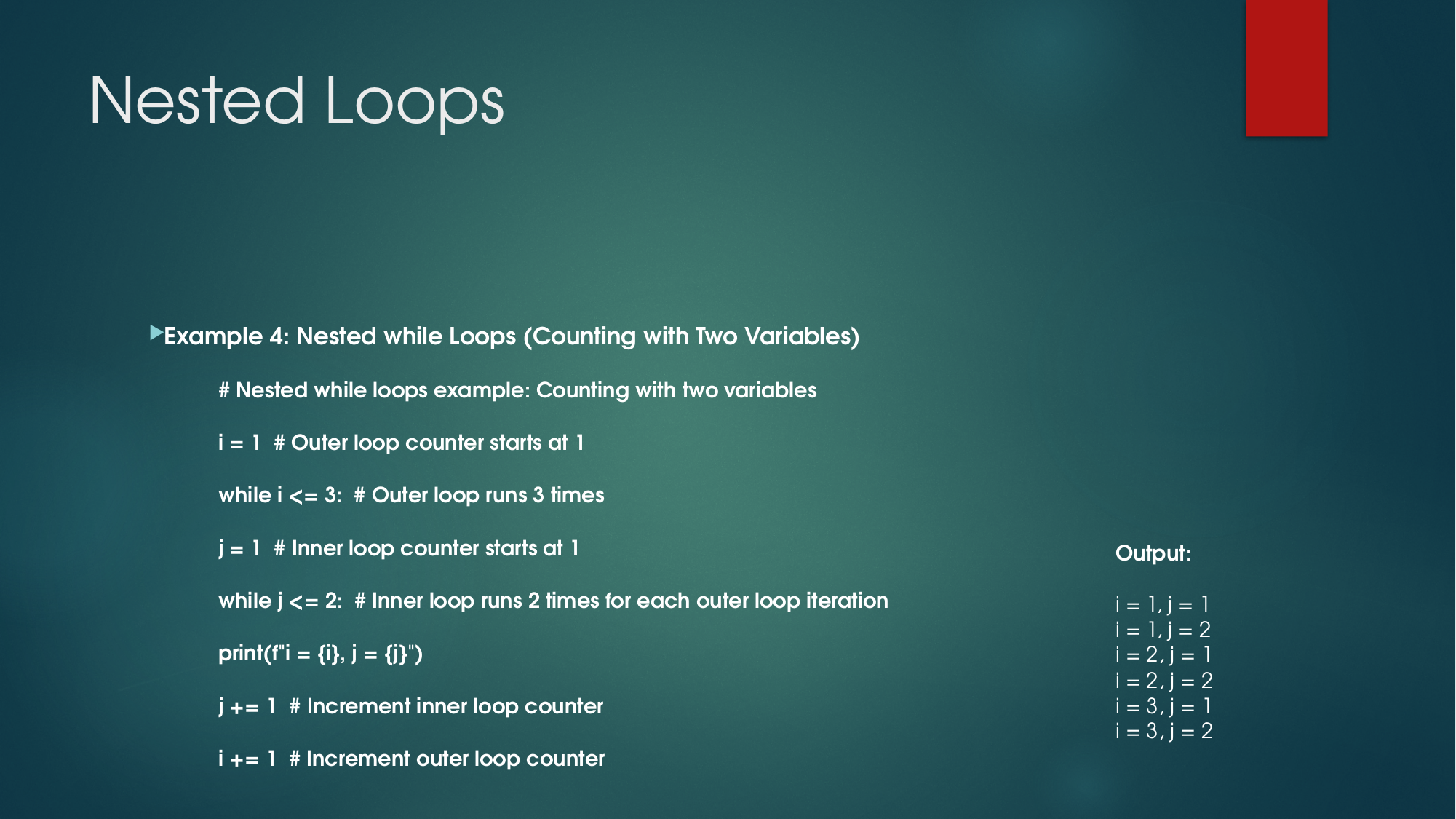

# Nested Loops
Example 4: Nested while Loops (Counting with Two Variables)
# Nested while loops example: Counting with two variables
i = 1  # Outer loop counter starts at 1
while i <= 3:  # Outer loop runs 3 times
	j = 1  # Inner loop counter starts at 1
	while j <= 2:  # Inner loop runs 2 times for each outer loop iteration
		print(f"i = {i}, j = {j}")
		j += 1  # Increment inner loop counter
	i += 1  # Increment outer loop counter

Output:

i = 1, j = 1
i = 1, j = 2
i = 2, j = 1
i = 2, j = 2
i = 3, j = 1
i = 3, j = 2